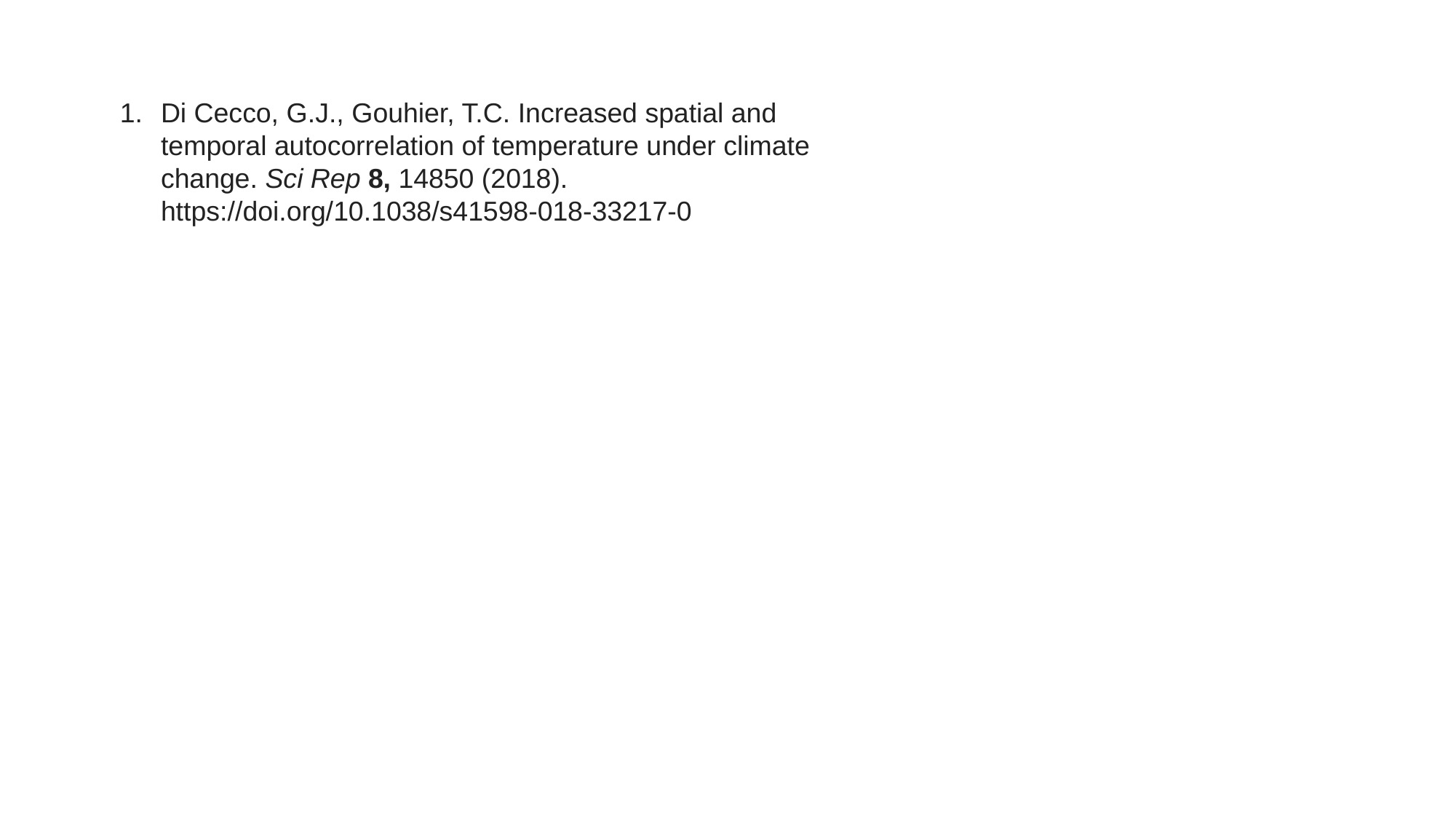

Di Cecco, G.J., Gouhier, T.C. Increased spatial and temporal autocorrelation of temperature under climate change. Sci Rep 8, 14850 (2018). https://doi.org/10.1038/s41598-018-33217-0